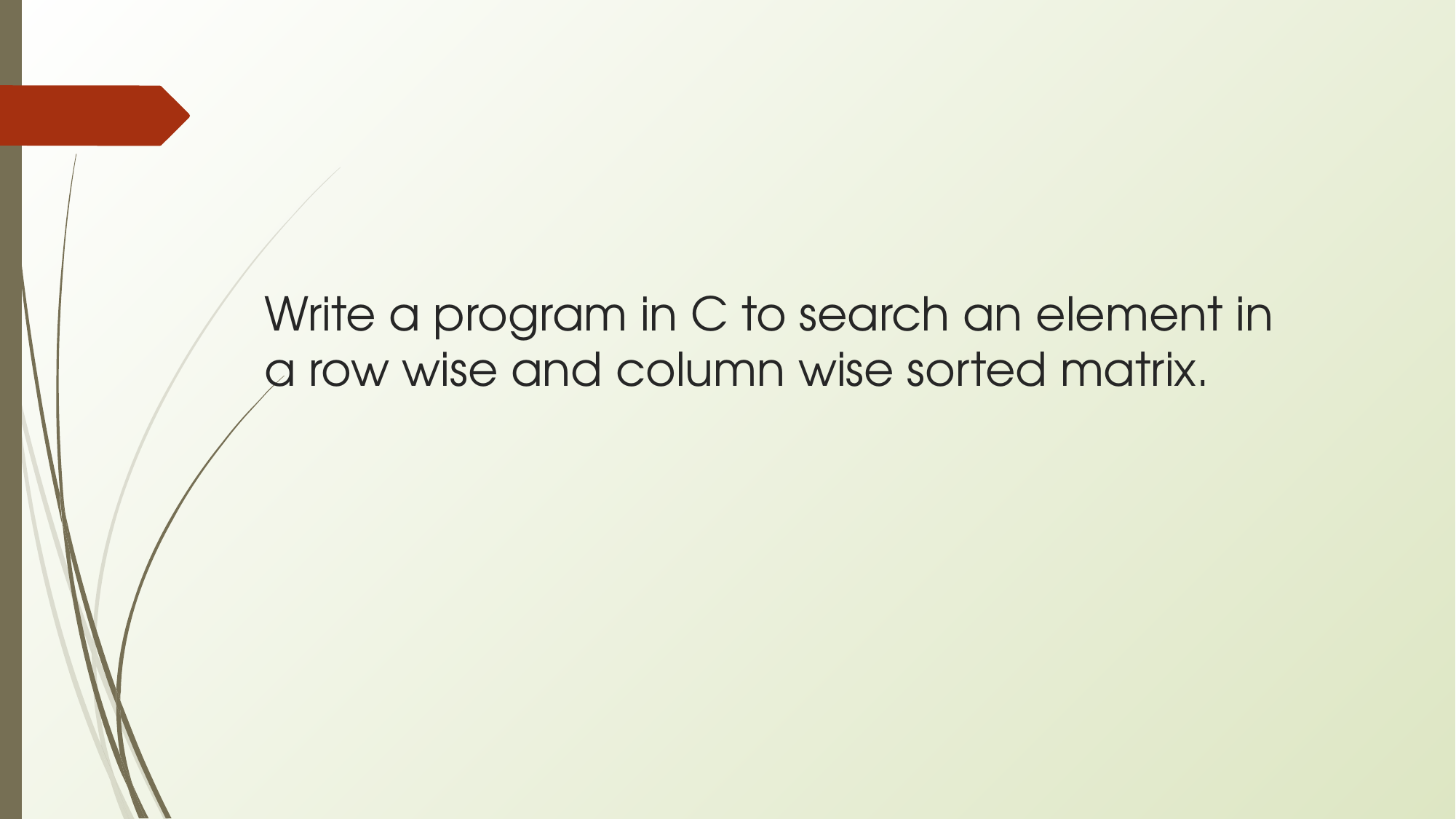

# Write a program in C to search an element in a row wise and column wise sorted matrix.